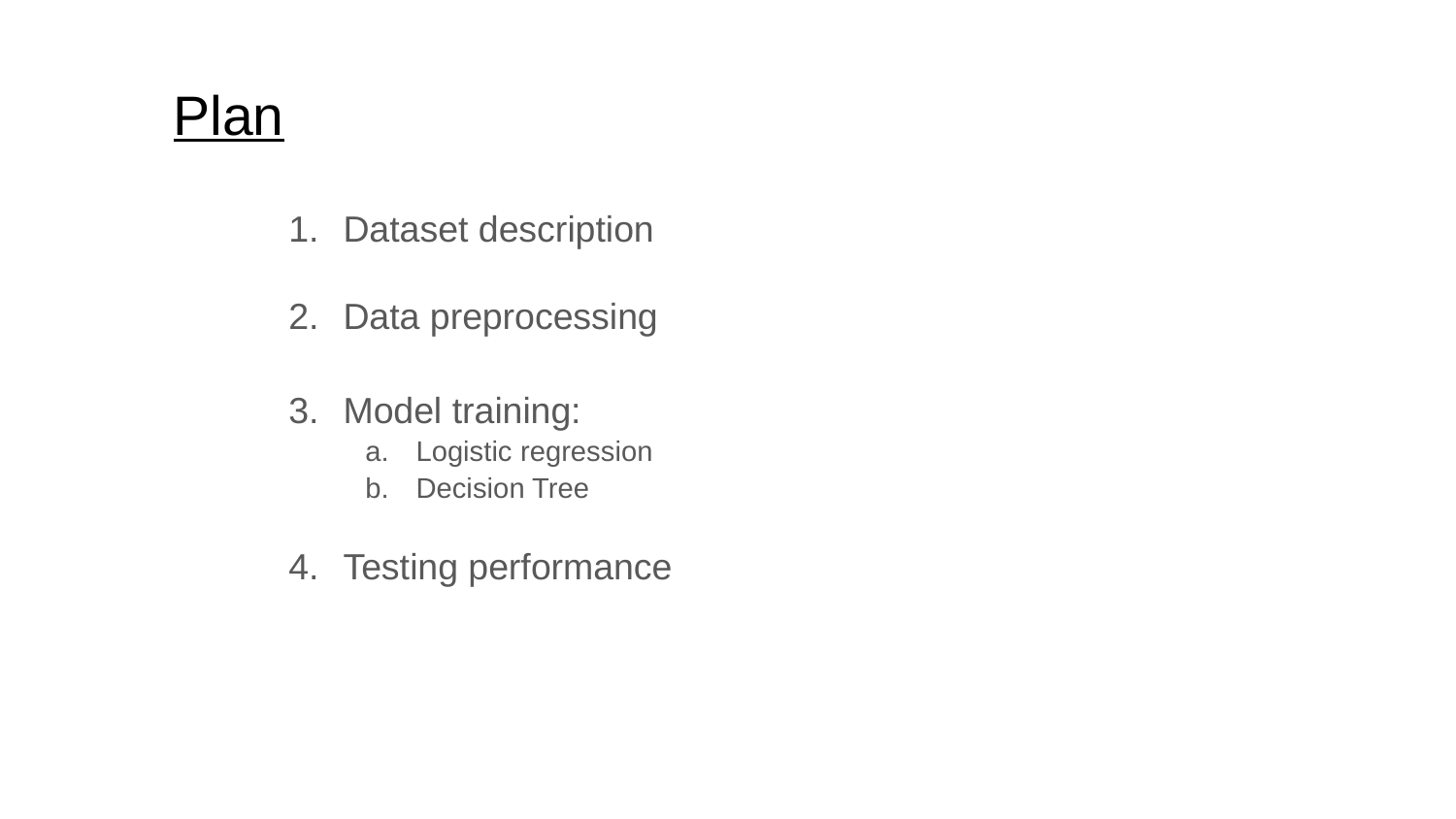

# Plan
Dataset description
Data preprocessing
Model training:
Logistic regression
Decision Tree
Testing performance